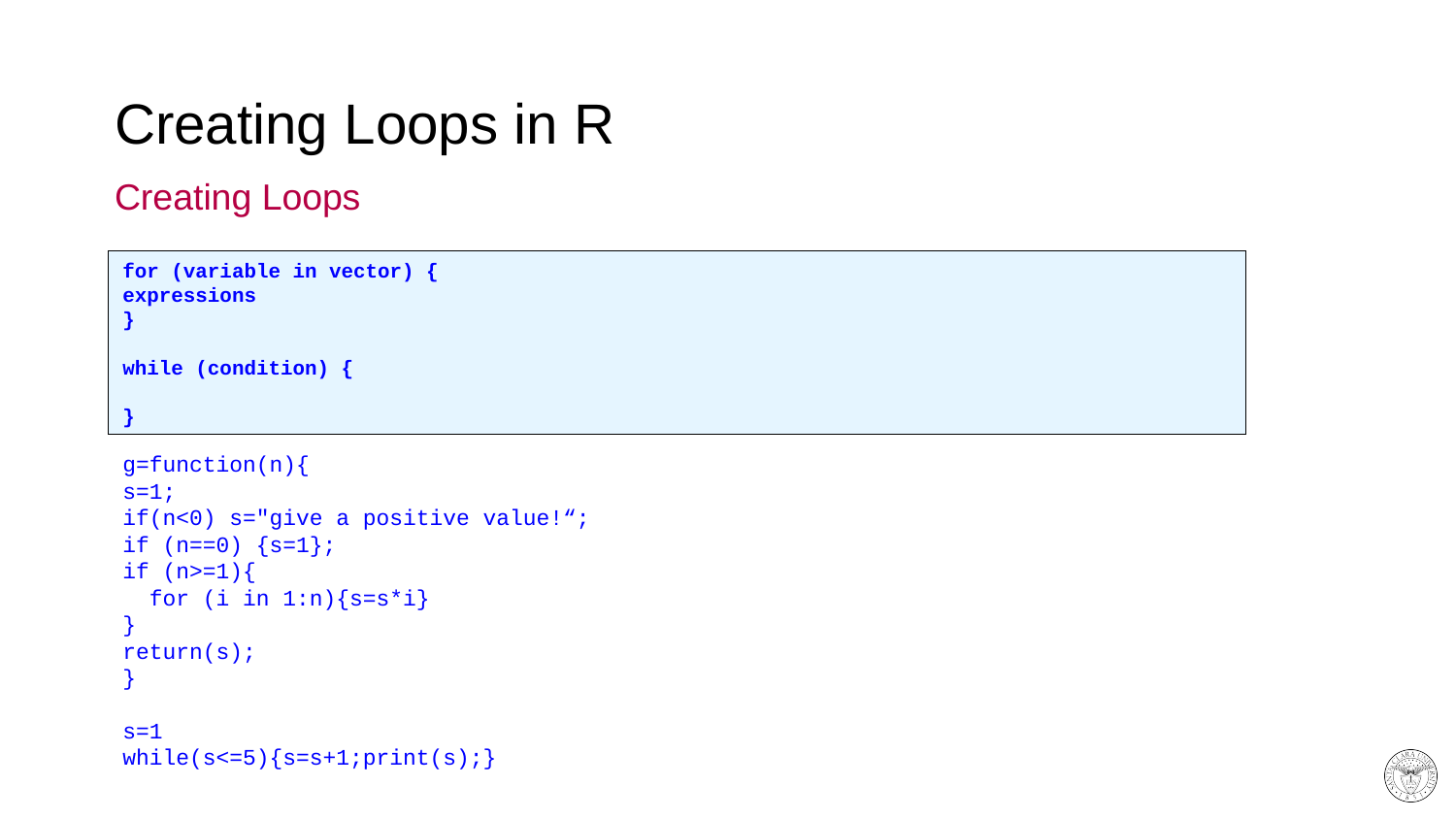

# Creating Loops in R
Creating Loops
for (variable in vector) {
expressions
}

while (condition) {

}
g=function(n){
s=1;
if(n<0) s="give a positive value!“;
if (n==0) {s=1};
if (n>=1){
  for (i in 1:n){s=s*i}
}
return(s);
}

s=1
while(s<=5){s=s+1;print(s);}